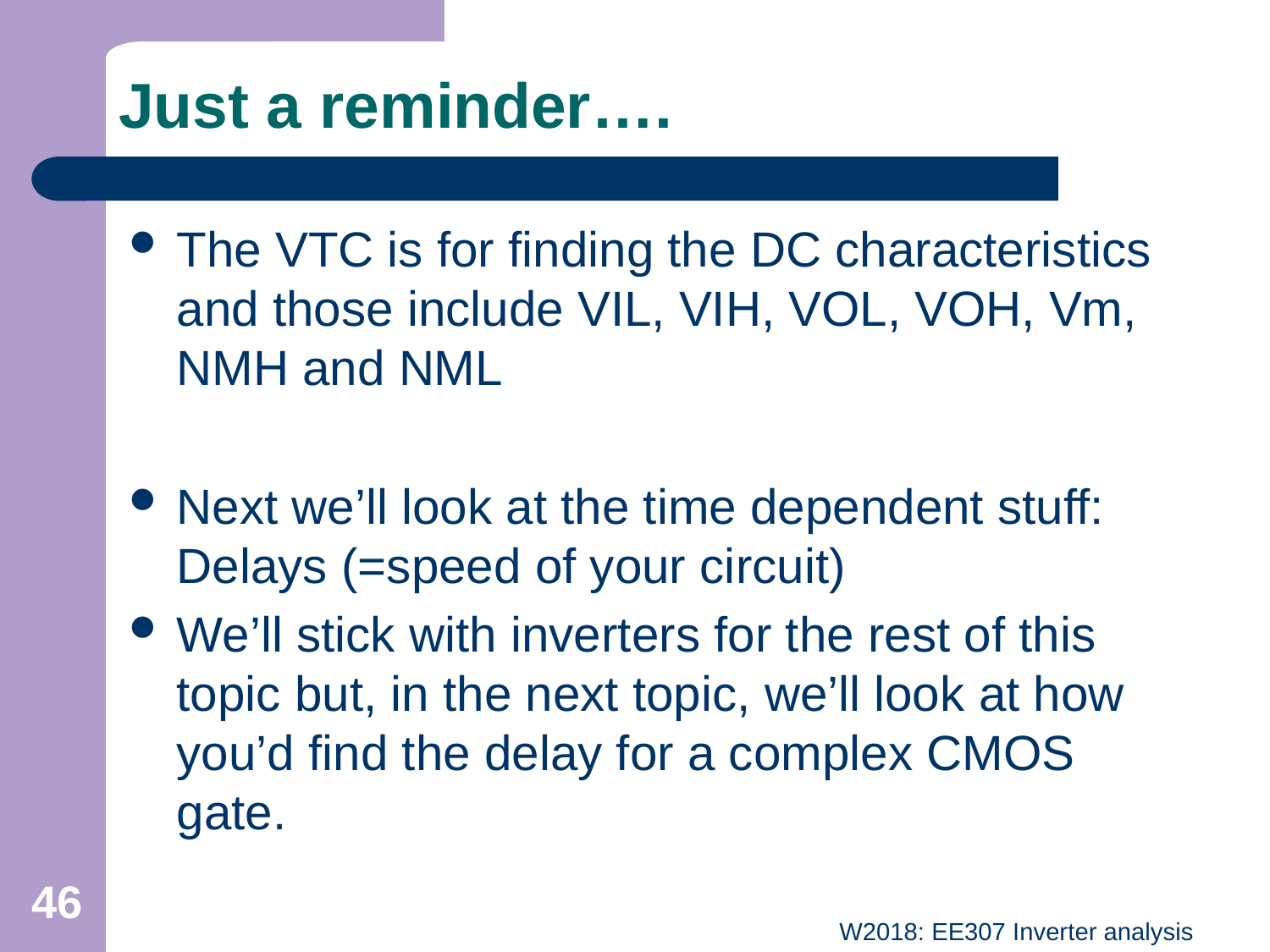

# Just a reminder….
The VTC is for finding the DC characteristics and those include VIL, VIH, VOL, VOH, Vm, NMH and NML

Next we’ll look at the time dependent stuff: Delays (=speed of your circuit)
We’ll stick with inverters for the rest of this topic but, in the next topic, we’ll look at how you’d find the delay for a complex CMOS gate.
46
W2018: EE307 Inverter analysis